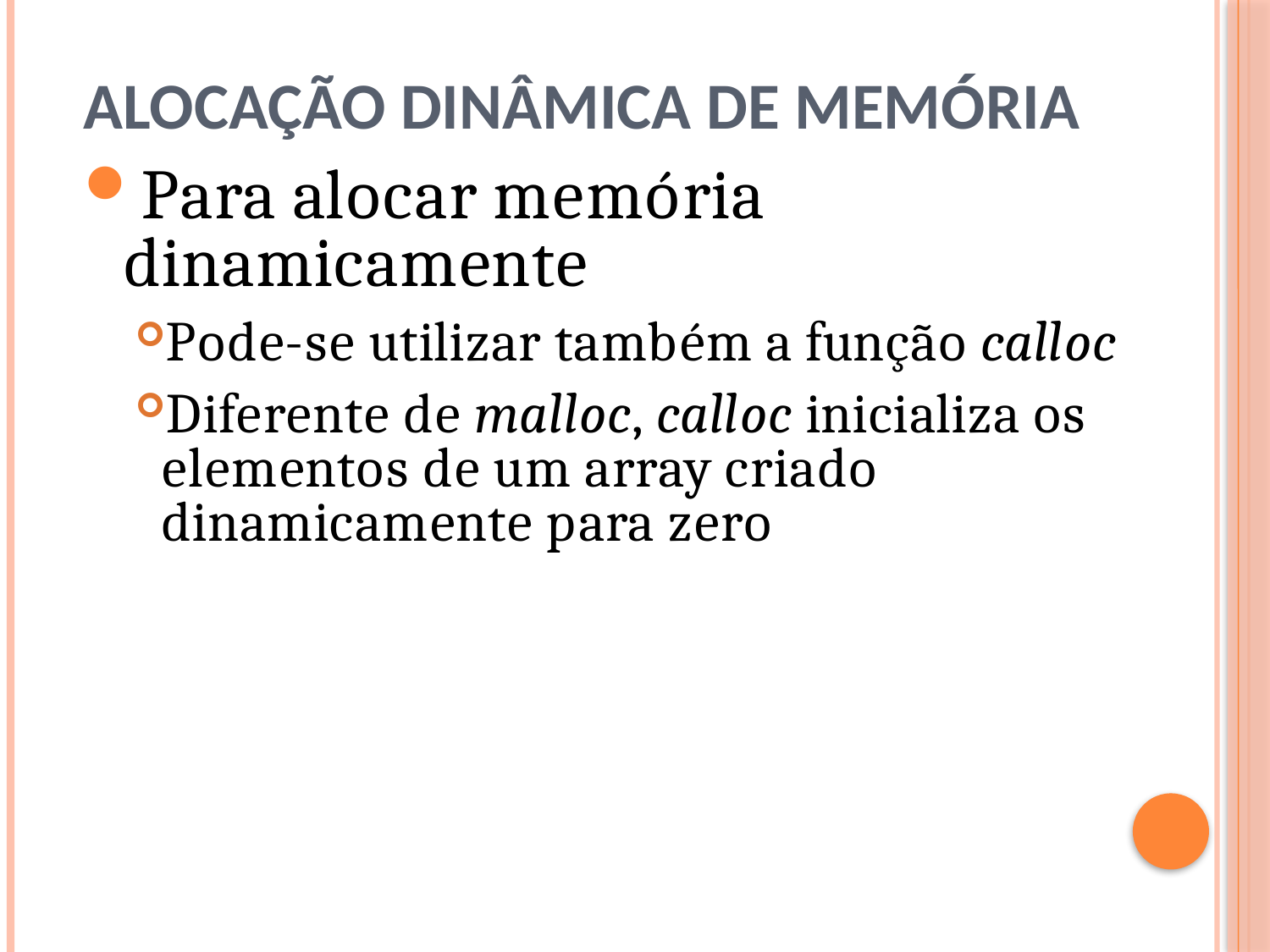

# Alocação Dinâmica de Memória
Para alocar memória dinamicamente
Pode-se utilizar também a função calloc
Diferente de malloc, calloc inicializa os elementos de um array criado
dinamicamente para zero